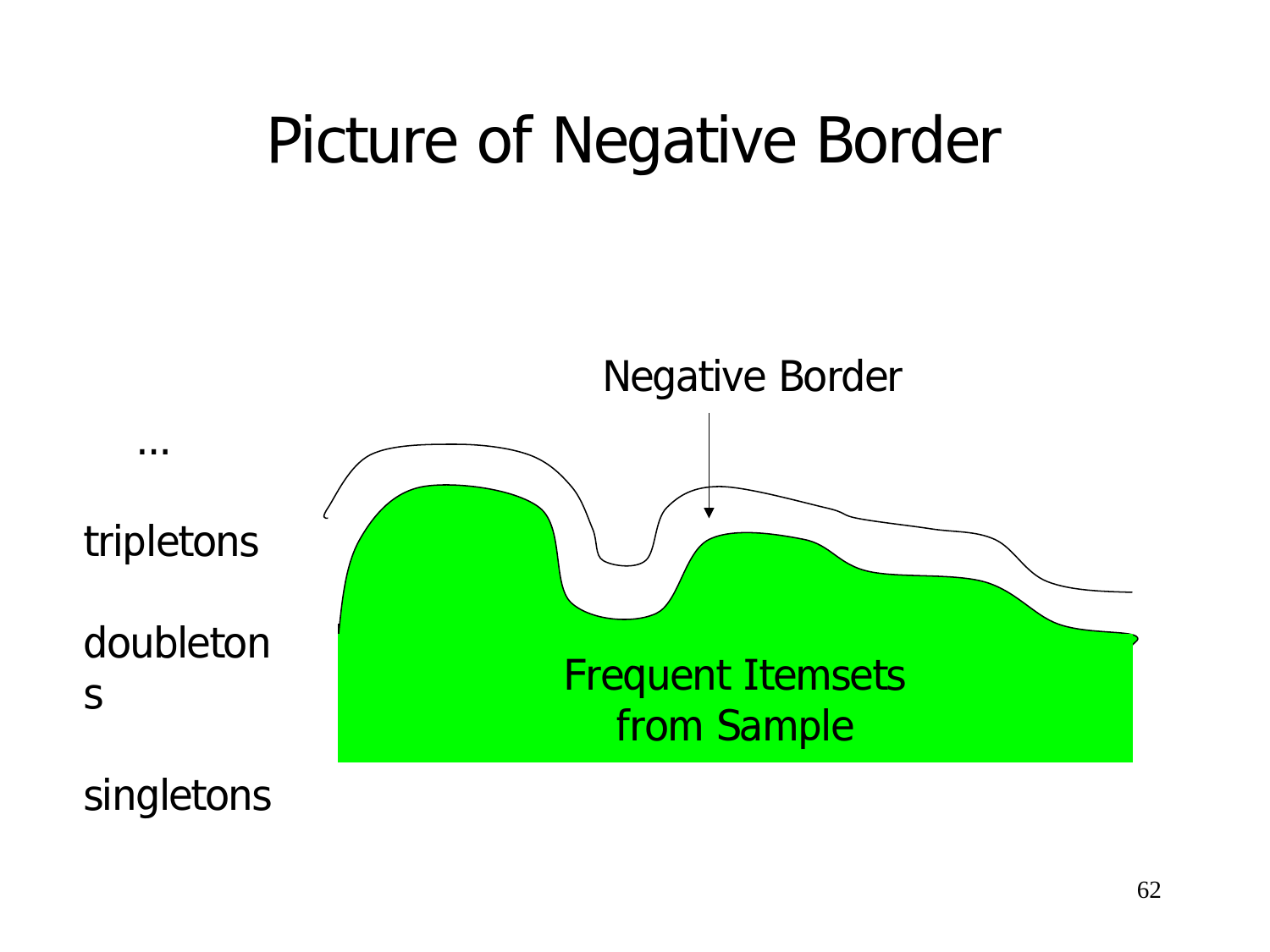

# Picture of Negative Border
Negative Border
    …

tripletons

doubletons

singletons

Frequent Itemsets
from Sample
62